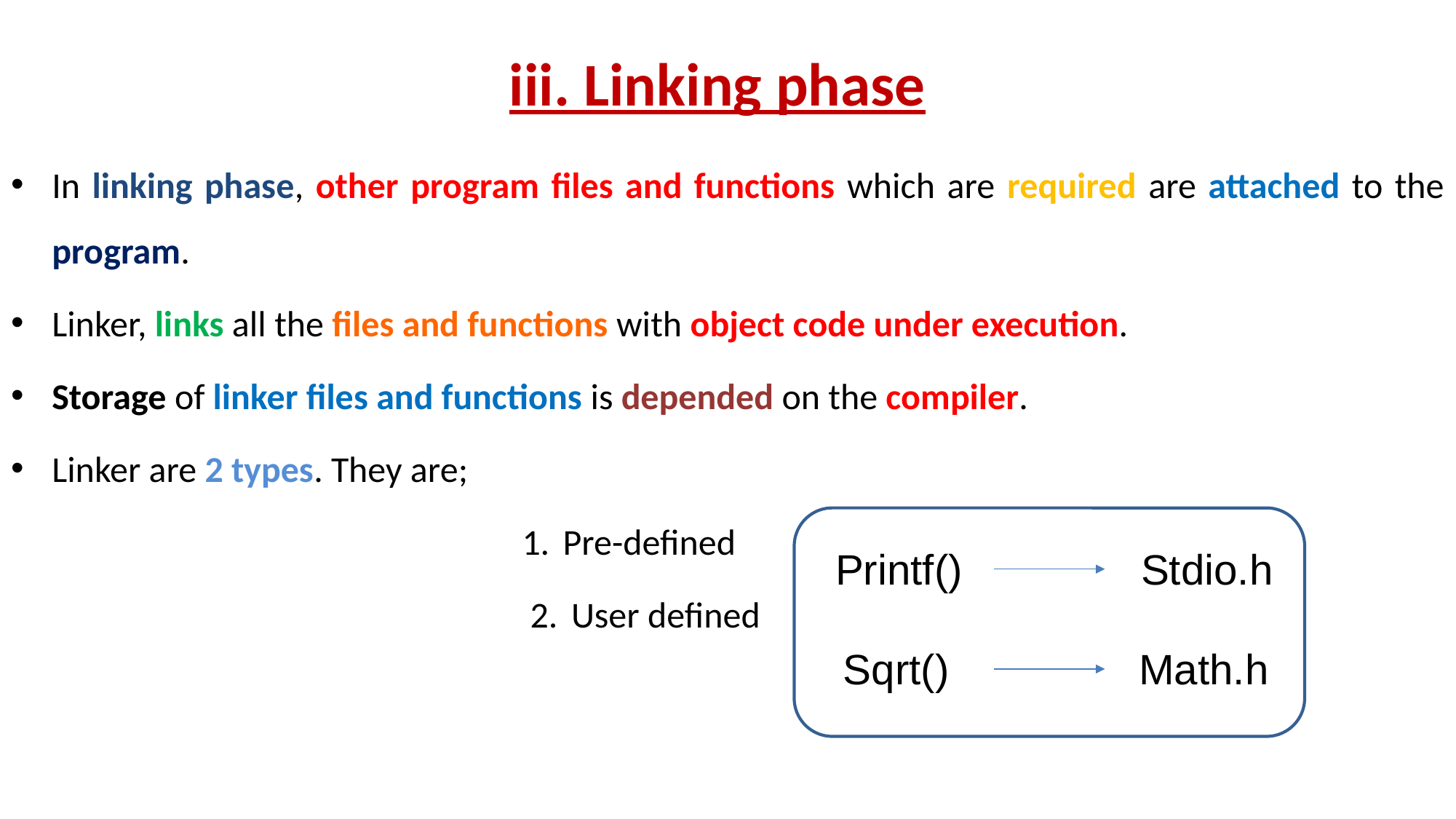

# iii. Linking phase
In linking phase, other program files and functions which are required are attached to the program.
Linker, links all the files and functions with object code under execution.
Storage of linker files and functions is depended on the compiler.
Linker are 2 types. They are;
Pre-defined
User defined

Stdio.h
Printf()
Sqrt()
Math.h